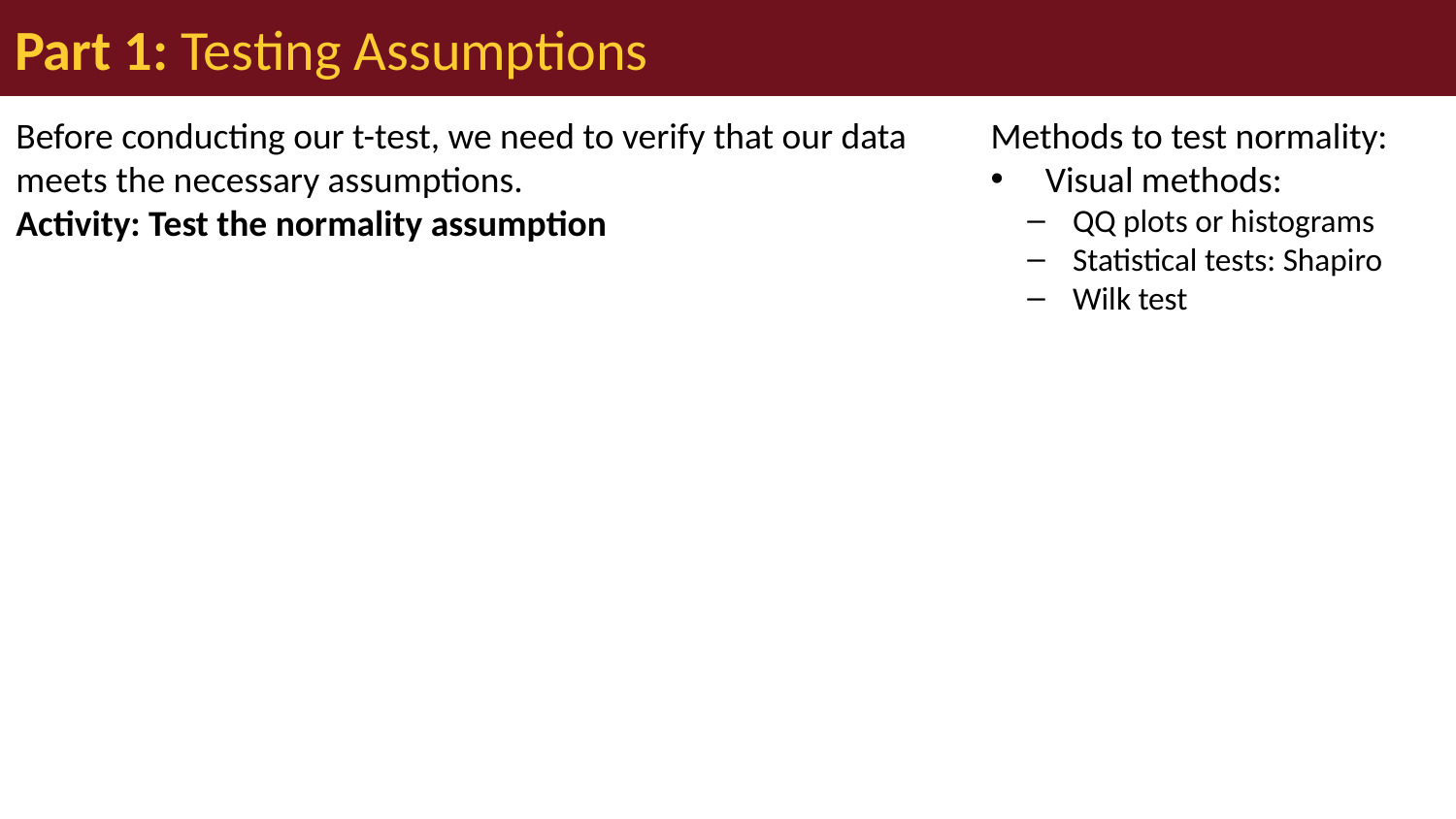

# Part 1: Testing Assumptions
Before conducting our t-test, we need to verify that our data meets the necessary assumptions.
Activity: Test the normality assumption
Methods to test normality:
Visual methods:
QQ plots or histograms
Statistical tests: Shapiro
Wilk test